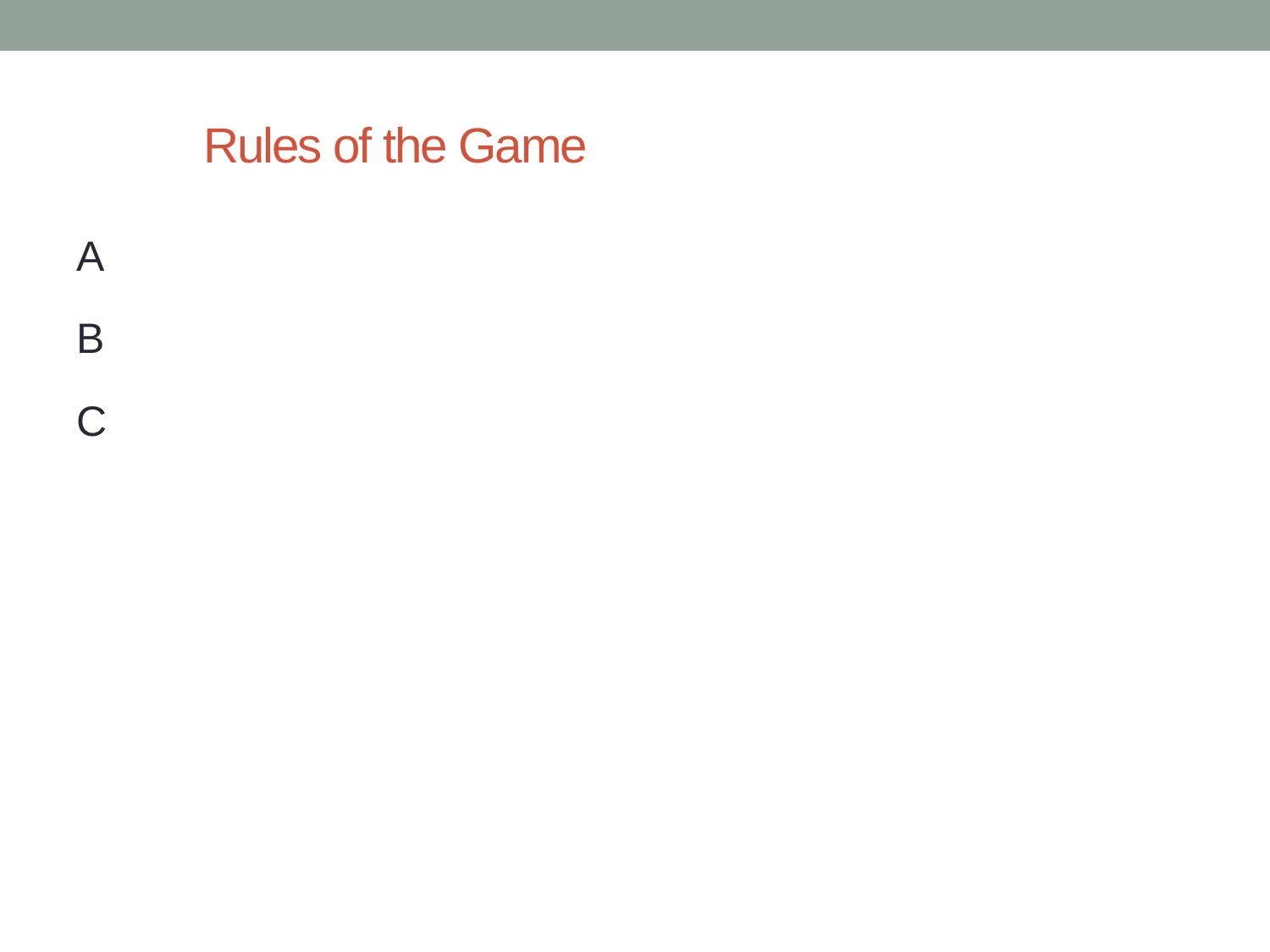

# Rules of the Game
A
B
C